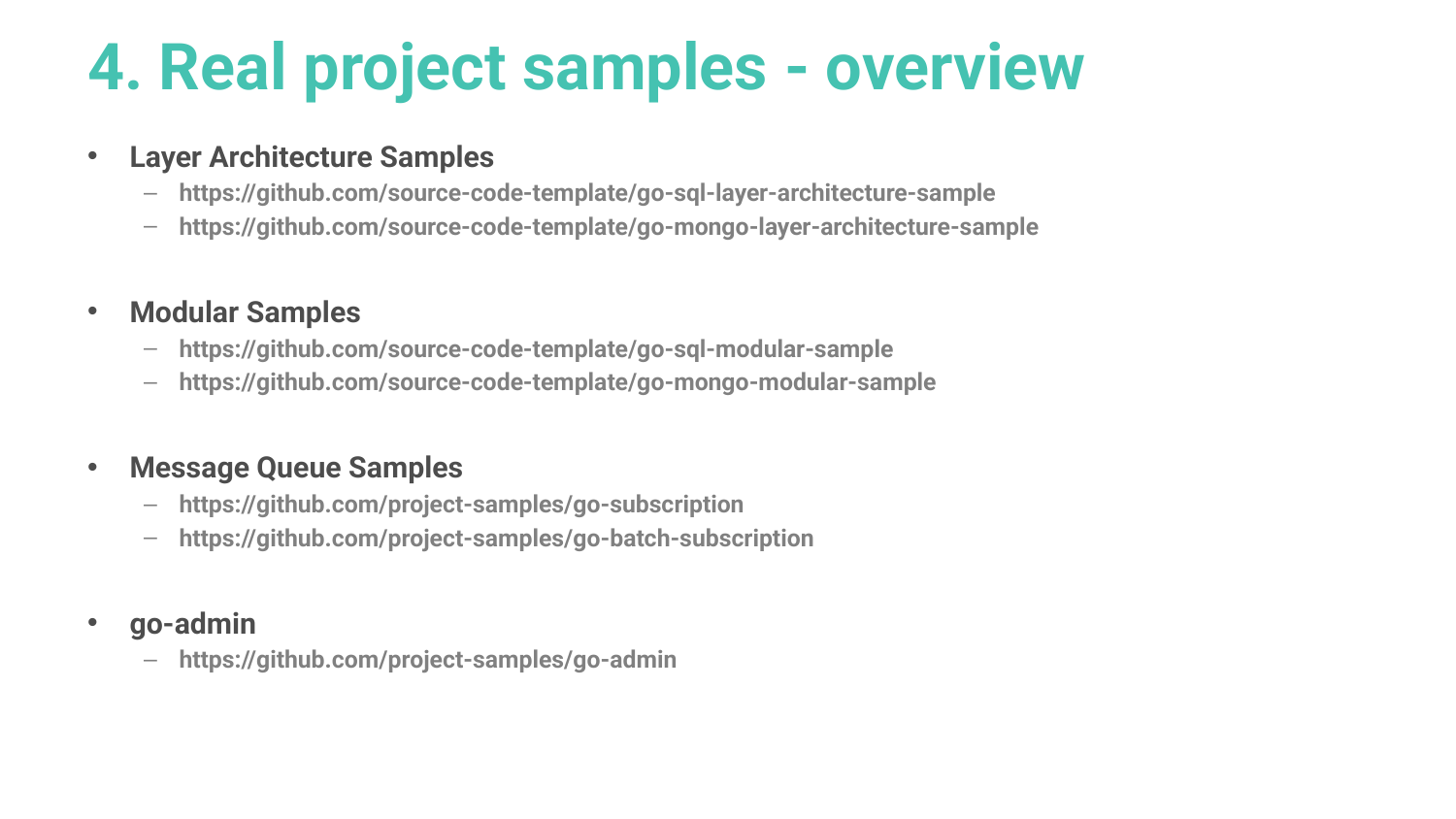

# 4. Real project samples - overview
Layer Architecture Samples
https://github.com/source-code-template/go-sql-layer-architecture-sample
https://github.com/source-code-template/go-mongo-layer-architecture-sample

Modular Samples
https://github.com/source-code-template/go-sql-modular-sample
https://github.com/source-code-template/go-mongo-modular-sample

Message Queue Samples
https://github.com/project-samples/go-subscription
https://github.com/project-samples/go-batch-subscription

go-admin
https://github.com/project-samples/go-admin